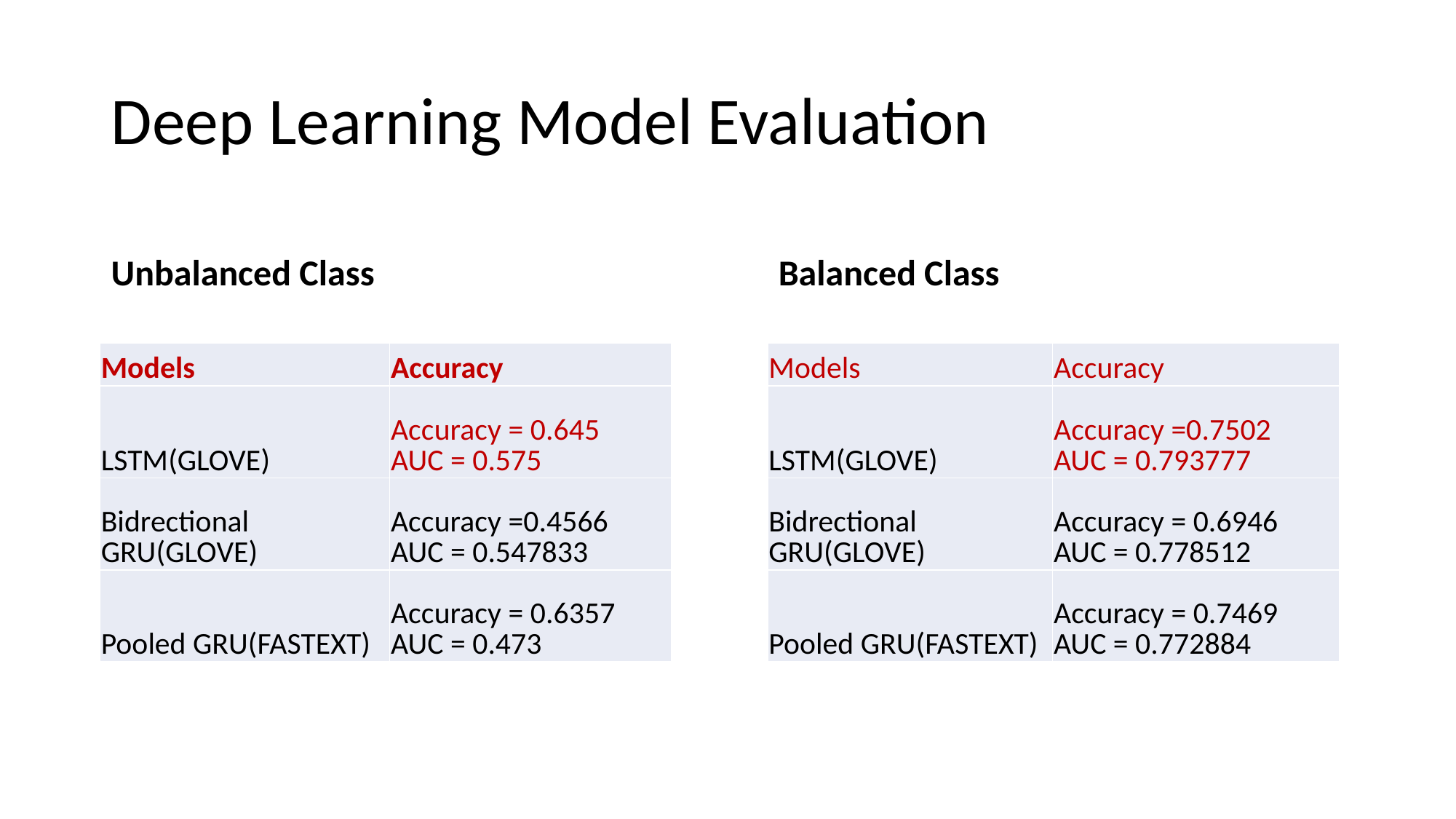

# Deep Learning Model Evaluation
Unbalanced Class
Balanced Class
| Models | Accuracy |
| --- | --- |
| LSTM(GLOVE) | Accuracy =0.7502 AUC = 0.793777 |
| Bidrectional GRU(GLOVE) | Accuracy = 0.6946 AUC = 0.778512 |
| Pooled GRU(FASTEXT) | Accuracy = 0.7469 AUC = 0.772884 |
| Models | Accuracy |
| --- | --- |
| LSTM(GLOVE) | Accuracy = 0.645 AUC = 0.575 |
| Bidrectional GRU(GLOVE) | Accuracy =0.4566 AUC = 0.547833 |
| Pooled GRU(FASTEXT) | Accuracy = 0.6357 AUC = 0.473 |